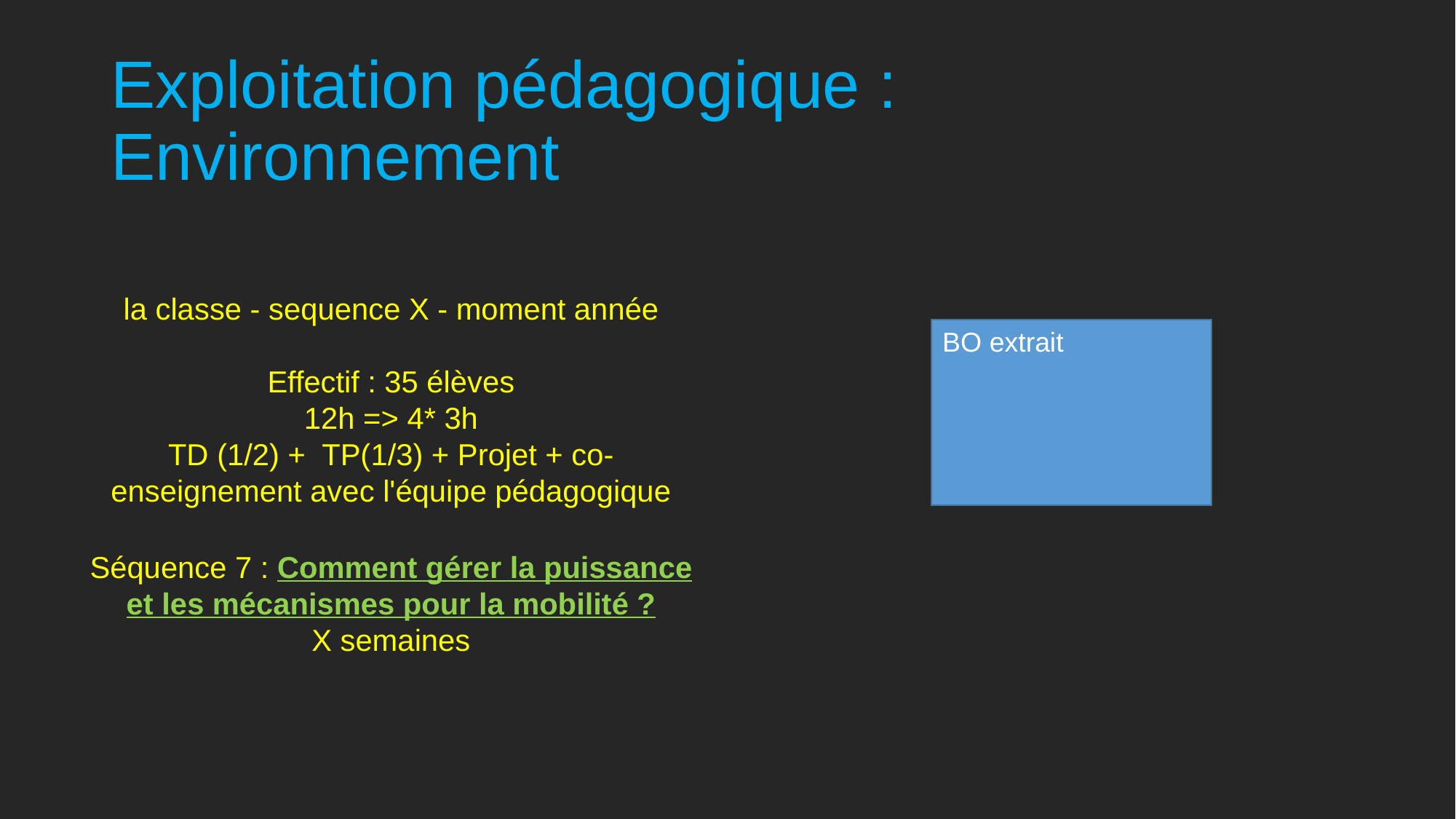

# Exploitation pédagogique : Environnement
la classe - sequence X - moment année

Effectif : 35 élèves
12h => 4* 3h
TD (1/2) +  TP(1/3) + Projet + co-enseignement avec l'équipe pédagogique

Séquence 7 : Comment gérer la puissance et les mécanismes pour la mobilité ?
X semaines
BO extrait
10